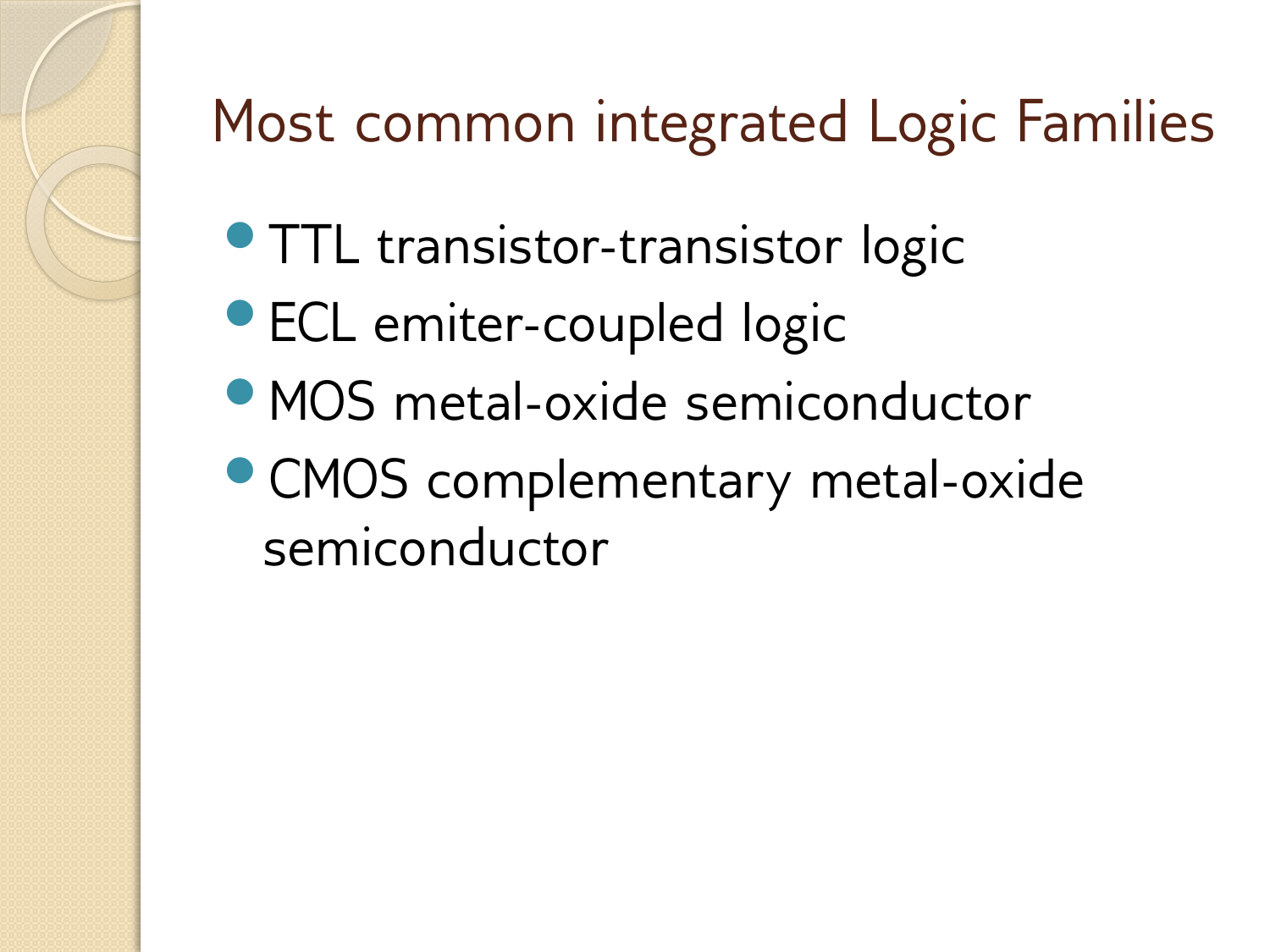

# Most common integrated Logic Families
TTL transistor-transistor logic
ECL emiter-coupled logic
MOS metal-oxide semiconductor
CMOS complementary metal-oxide semiconductor